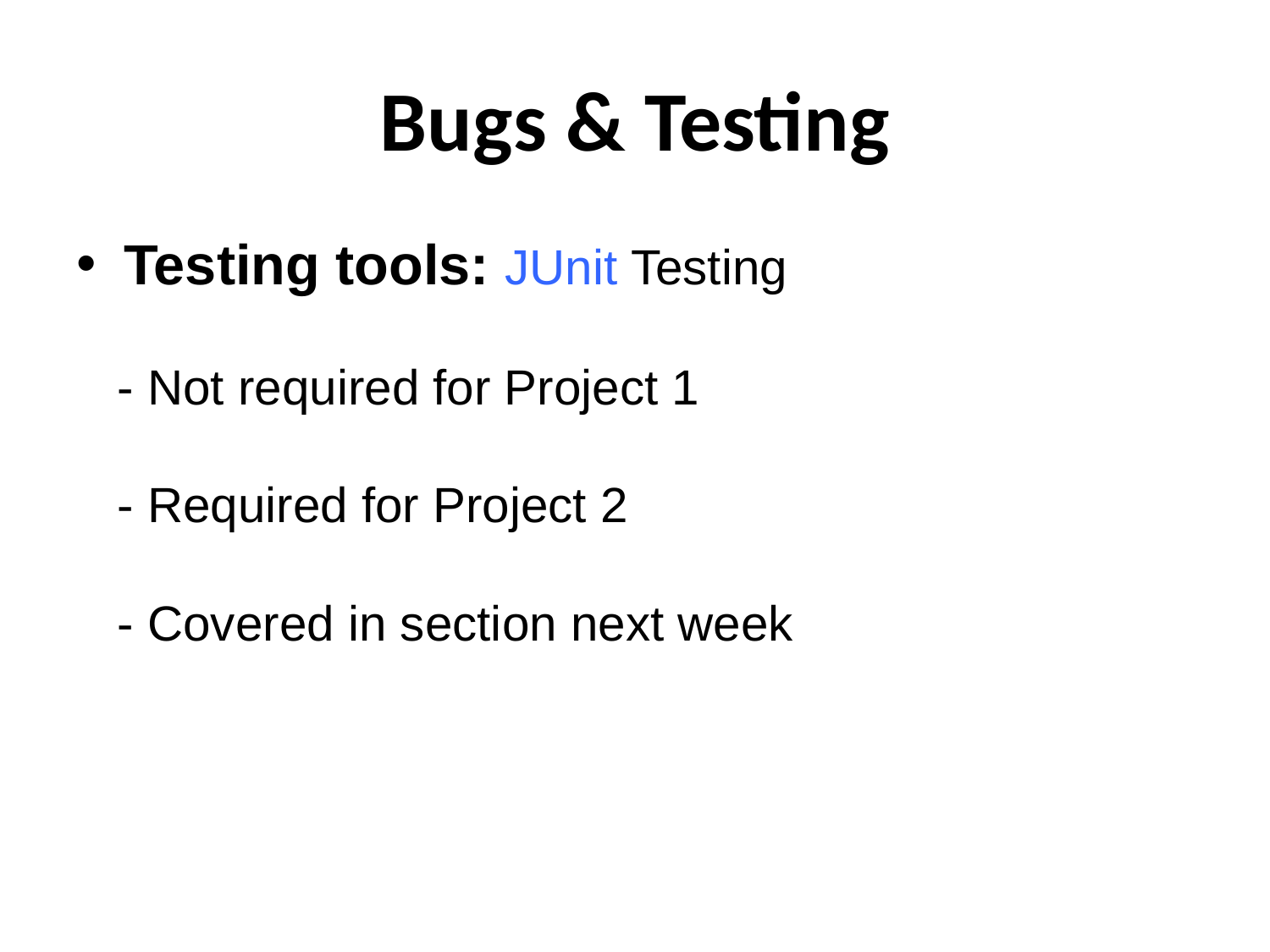

# Bugs & Testing
Testing tools: JUnit Testing

   - Not required for Project 1

   - Required for Project 2

   - Covered in section next week